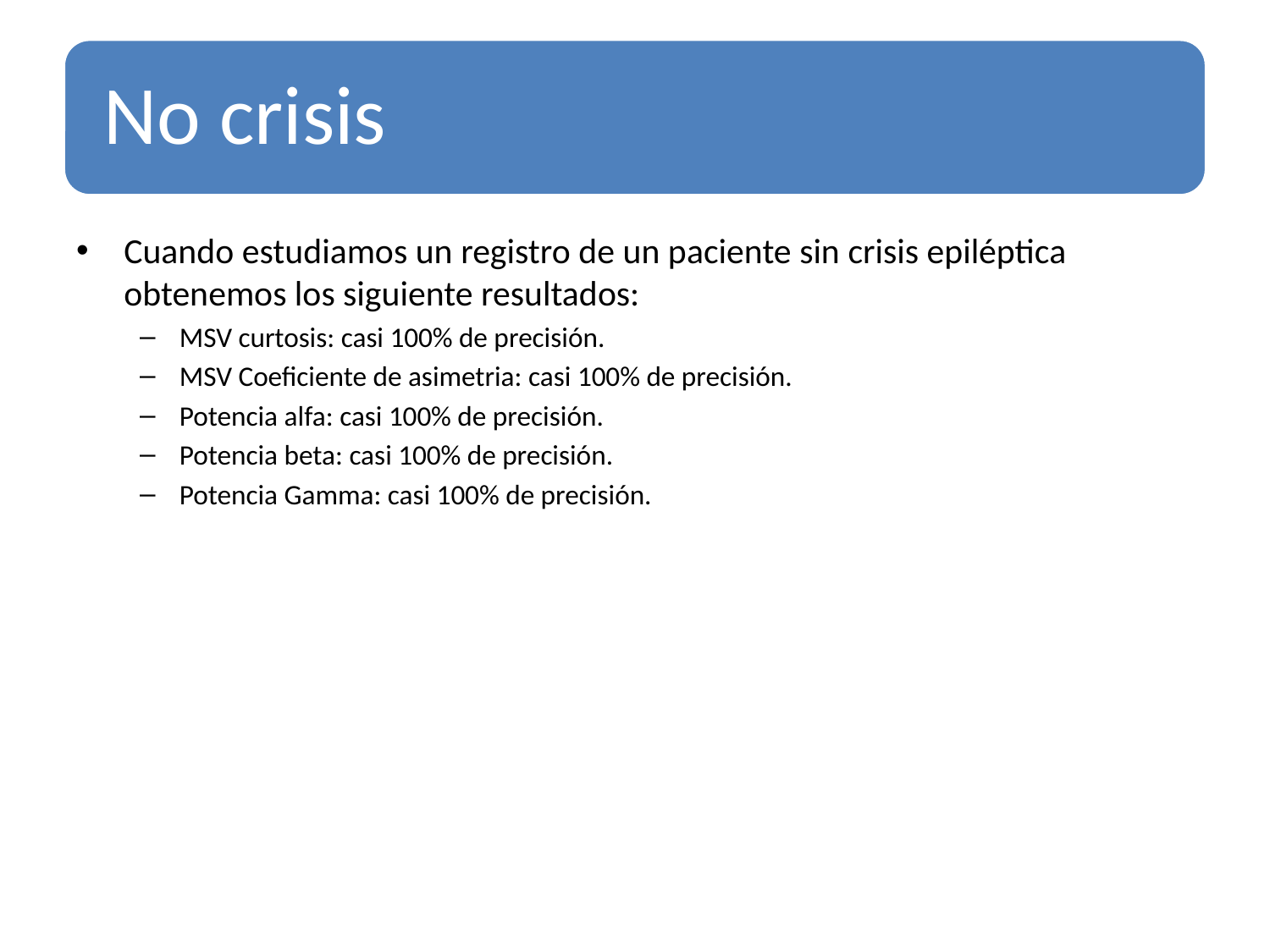

No crisis
Cuando estudiamos un registro de un paciente sin crisis epiléptica obtenemos los siguiente resultados:
MSV curtosis: casi 100% de precisión.
MSV Coeficiente de asimetria: casi 100% de precisión.
Potencia alfa: casi 100% de precisión.
Potencia beta: casi 100% de precisión.
Potencia Gamma: casi 100% de precisión.